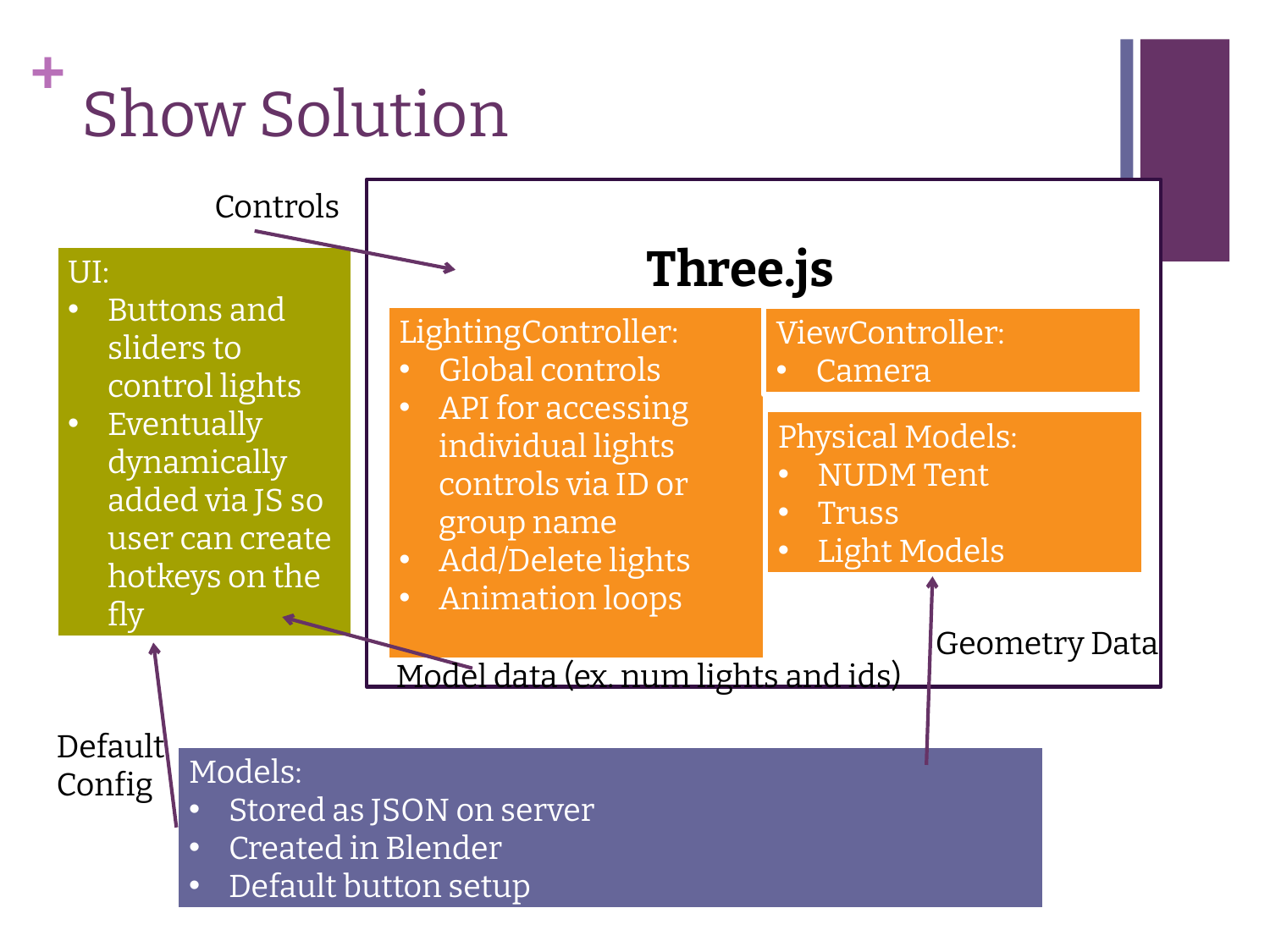

# Show Solution

Controls
Three.js
UI:
Buttons and sliders to control lights
Eventually dynamically added via JS so user can create hotkeys on the fly
LightingController:
Global controls
API for accessing individual lights controls via ID or group name
Add/Delete lights
Animation loops

ViewController:
Camera
Physical Models:
NUDM Tent
Truss
Light Models
Geometry Data
Model data (ex. num lights and ids)
Default
Config
Models:
Stored as JSON on server
Created in Blender
Default button setup